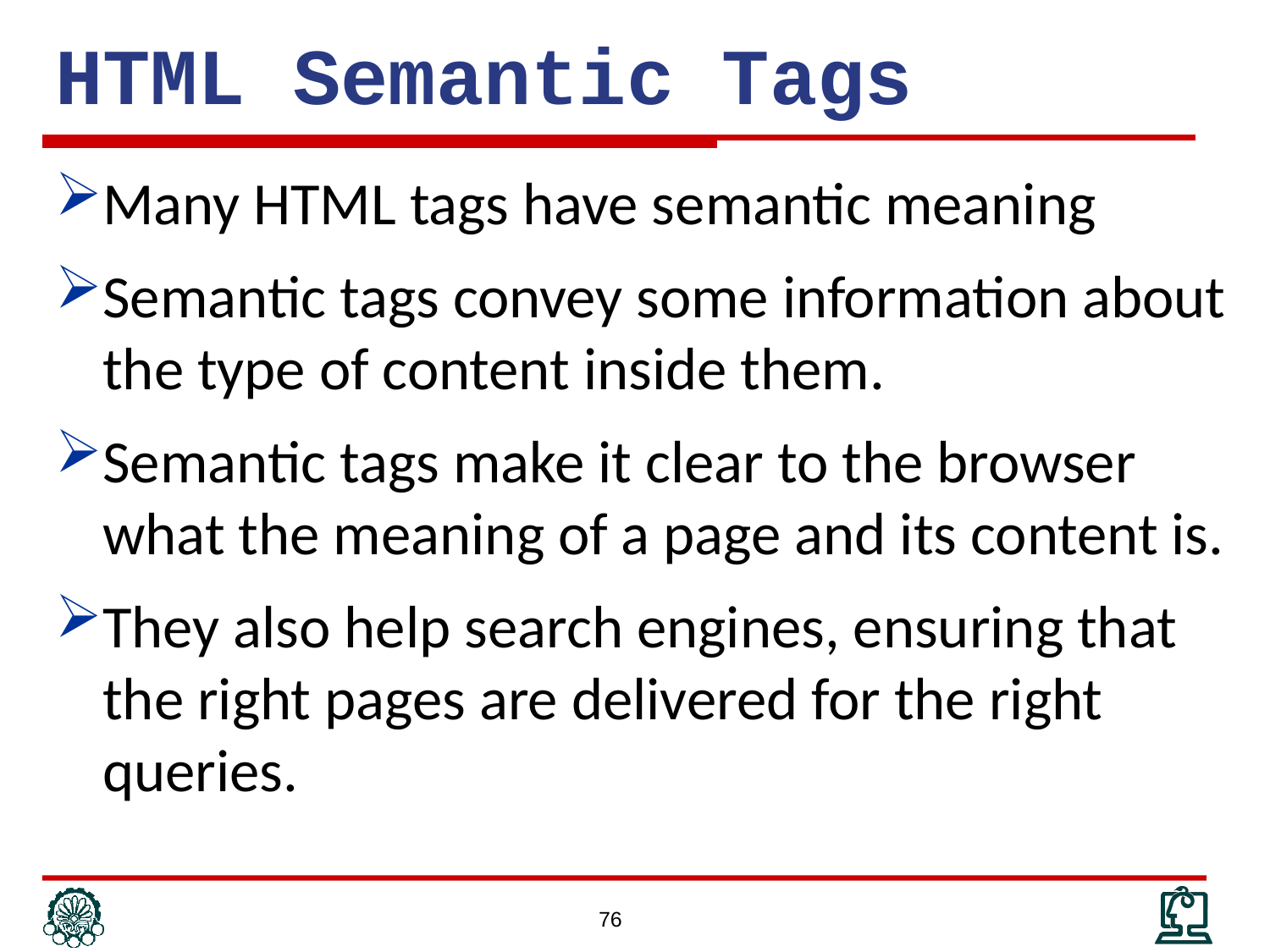

# HTML Semantic Tags
Many HTML tags have semantic meaning
Semantic tags convey some information about the type of content inside them.
Semantic tags make it clear to the browser what the meaning of a page and its content is.
They also help search engines, ensuring that the right pages are delivered for the right queries.

76